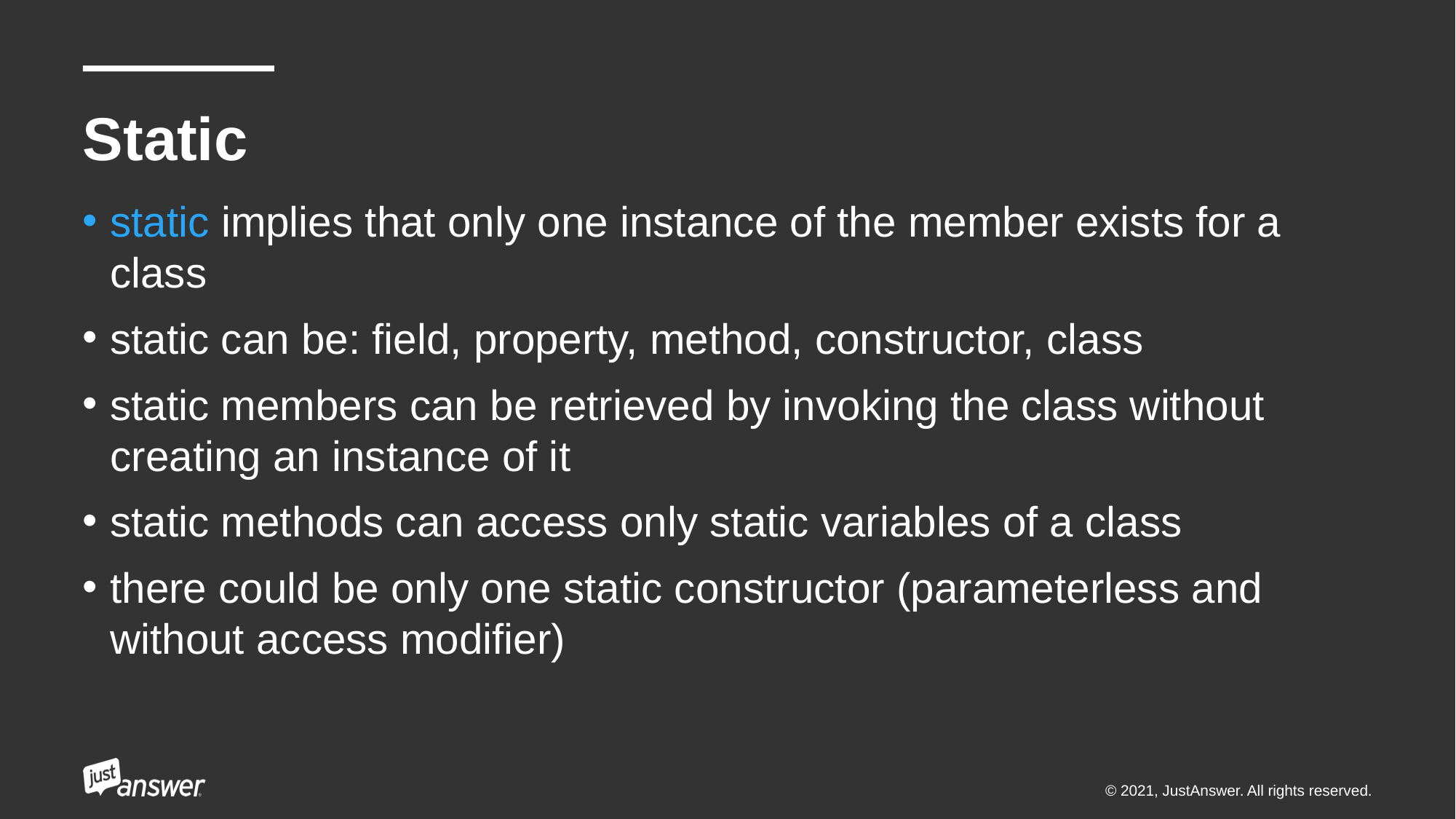

# Static
static implies that only one instance of the member exists for a class
static can be: field, property, method, constructor, class
static members can be retrieved by invoking the class without creating an instance of it
static methods can access only static variables of a class
there could be only one static constructor (parameterless and without access modifier)